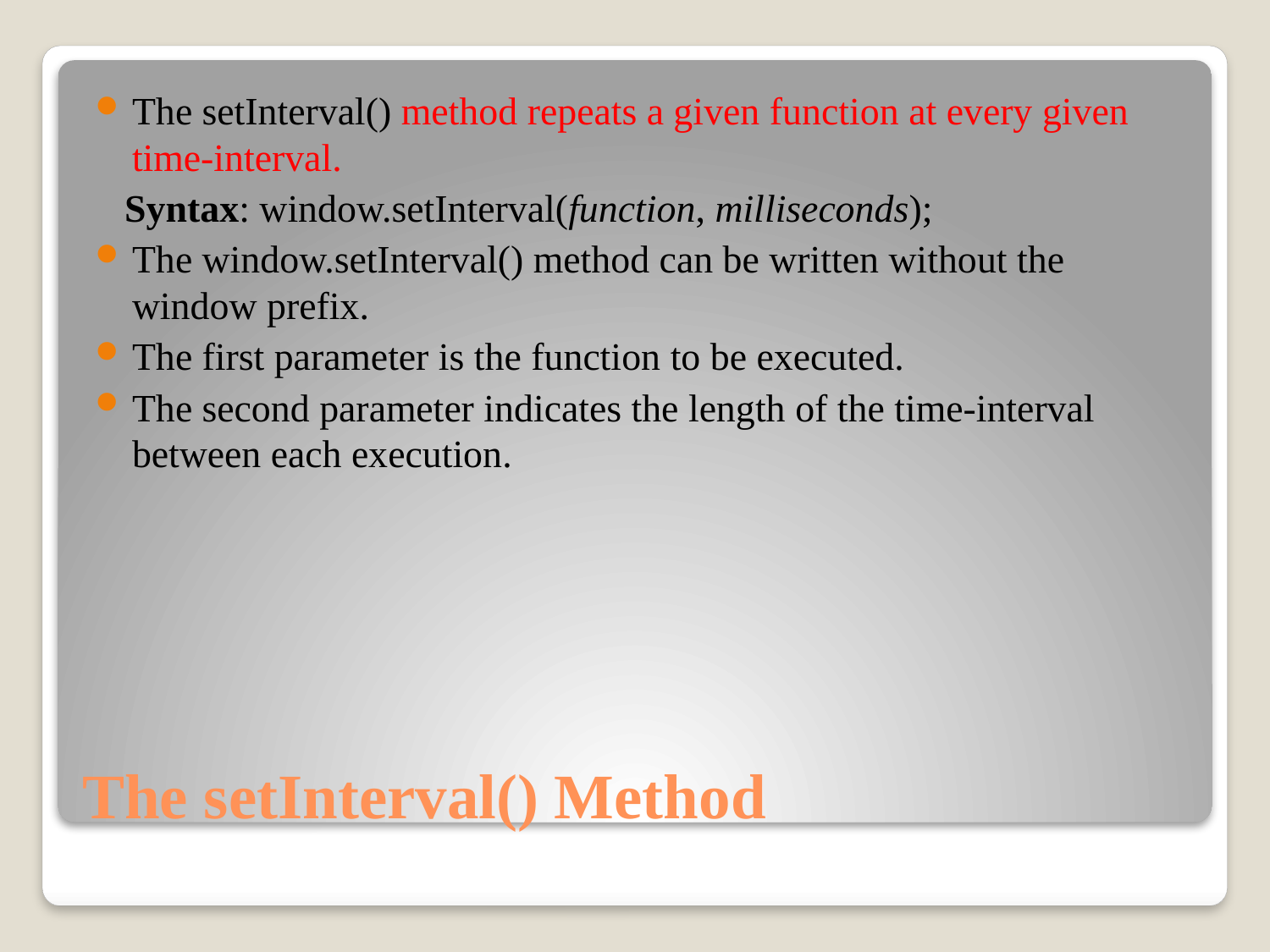

The setInterval() method repeats a given function at every given time-interval.
   Syntax: window.setInterval(function, milliseconds);
The window.setInterval() method can be written without the window prefix.
The first parameter is the function to be executed.
The second parameter indicates the length of the time-interval between each execution.

# The setInterval() Method